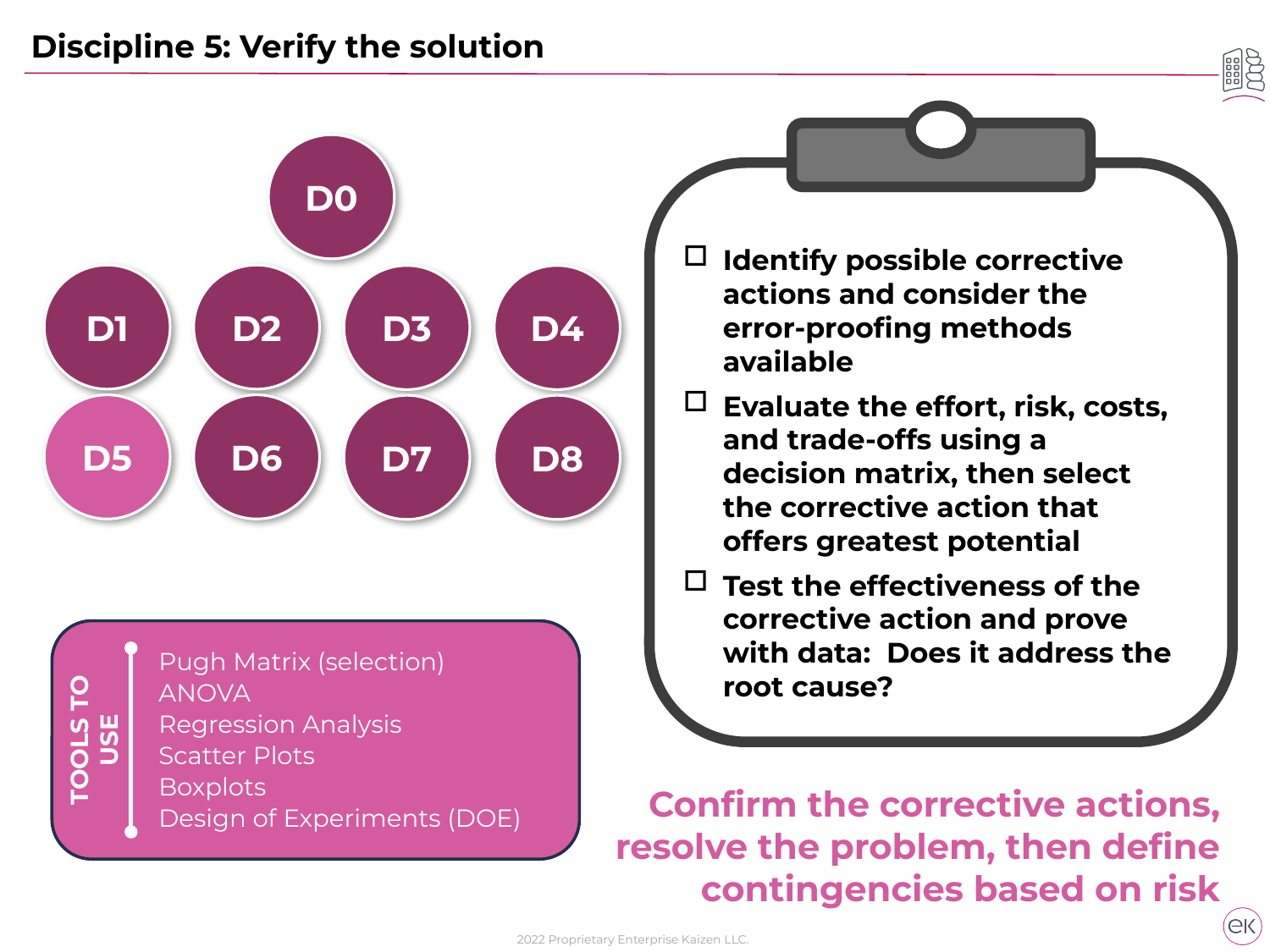

Discipline 5: Verify the solution

D0
Identify possible corrective actions and consider the error-proofing methods available
Evaluate the effort, risk, costs, and trade-offs using a decision matrix, then select the corrective action that offers greatest potential
Test the effectiveness of the corrective action and prove with data:  Does it address the root cause?
D1
D2
D3
D4
D5
D6
D7
D8

Pugh Matrix (selection)
ANOVA
Regression Analysis
Scatter Plots
Boxplots
Design of Experiments (DOE)
TOOLS TO USE
Confirm the corrective actions, resolve the problem, then define contingencies based on risk